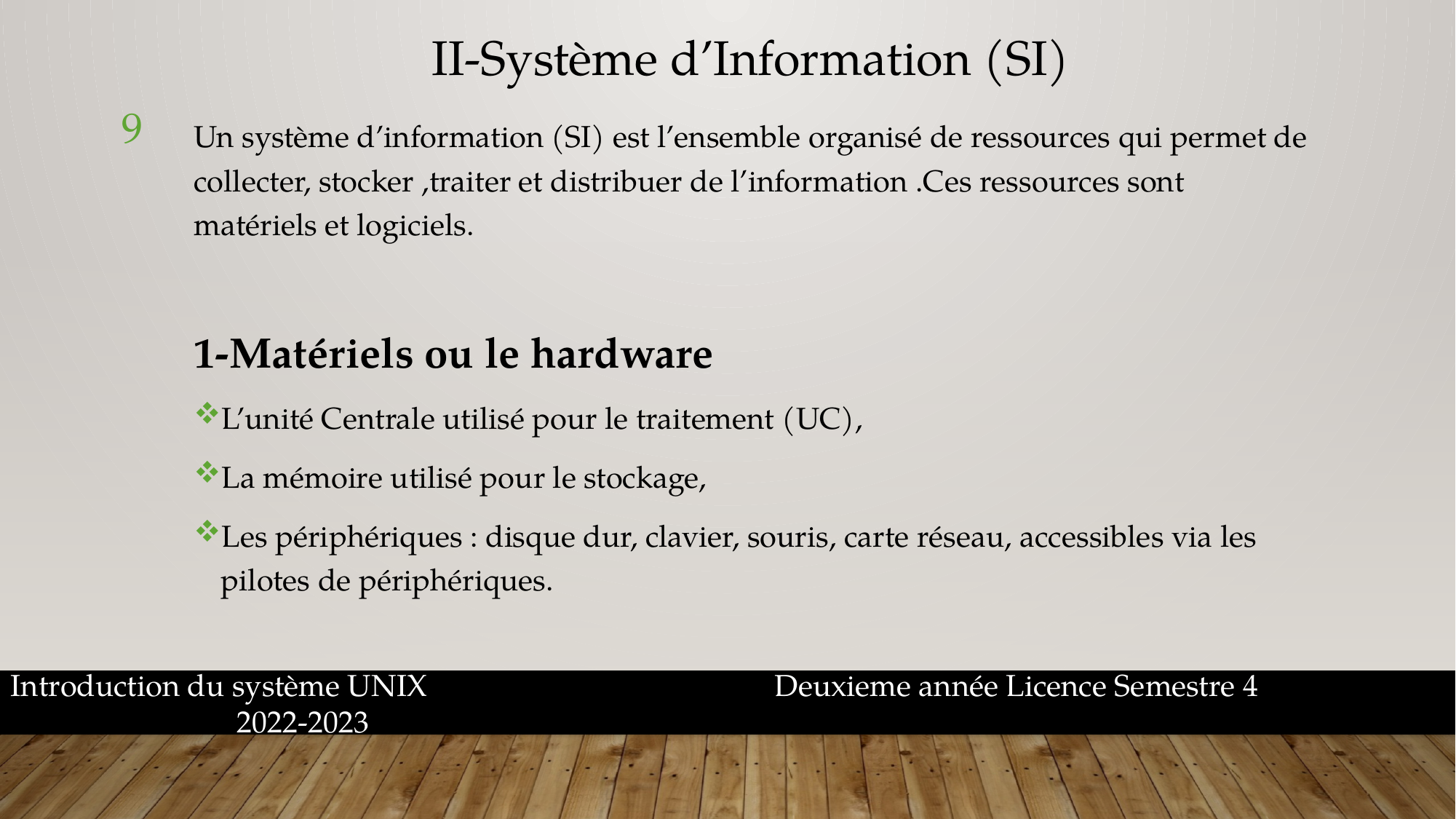

II-Système d’Information (SI)
9
Un système d’information (SI) est l’ensemble organisé de ressources qui permet de collecter, stocker ,traiter et distribuer de l’information .Ces ressources sont matériels et logiciels.

1-Matériels ou le hardware
L’unité Centrale utilisé pour le traitement (UC),
La mémoire utilisé pour le stockage,
Les périphériques : disque dur, clavier, souris, carte réseau, accessibles via les pilotes de périphériques.

Introduction du système UNIX				Deuxieme année Licence Semestre 4				 2022-2023